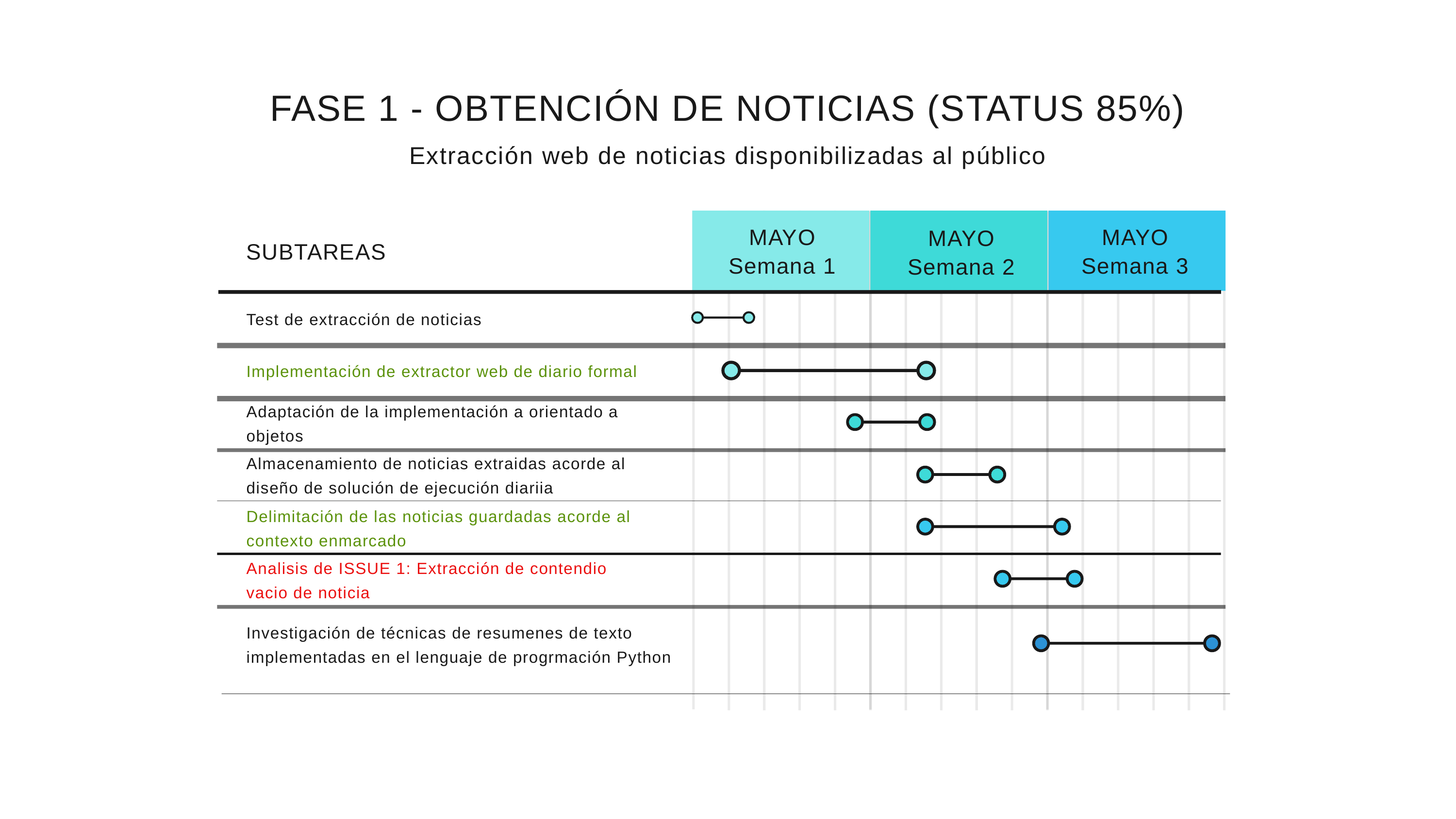

FASE 1 - OBTENCIÓN DE NOTICIAS (STATUS 85%)
Extracción web de noticias disponibilizadas al público

MAYO
Semana 1
MAYO
Semana 3
MAYO
Semana 2
SUBTAREAS

Test de extracción de noticias

Implementación de extractor web de diario formal

Adaptación de la implementación a orientado a objetos

Almacenamiento de noticias extraidas acorde al diseño de solución de ejecución diariia

Delimitación de las noticias guardadas acorde al contexto enmarcado

Analisis de ISSUE 1: Extracción de contendio vacio de noticia

Investigación de técnicas de resumenes de texto implementadas en el lenguaje de progrmación Python